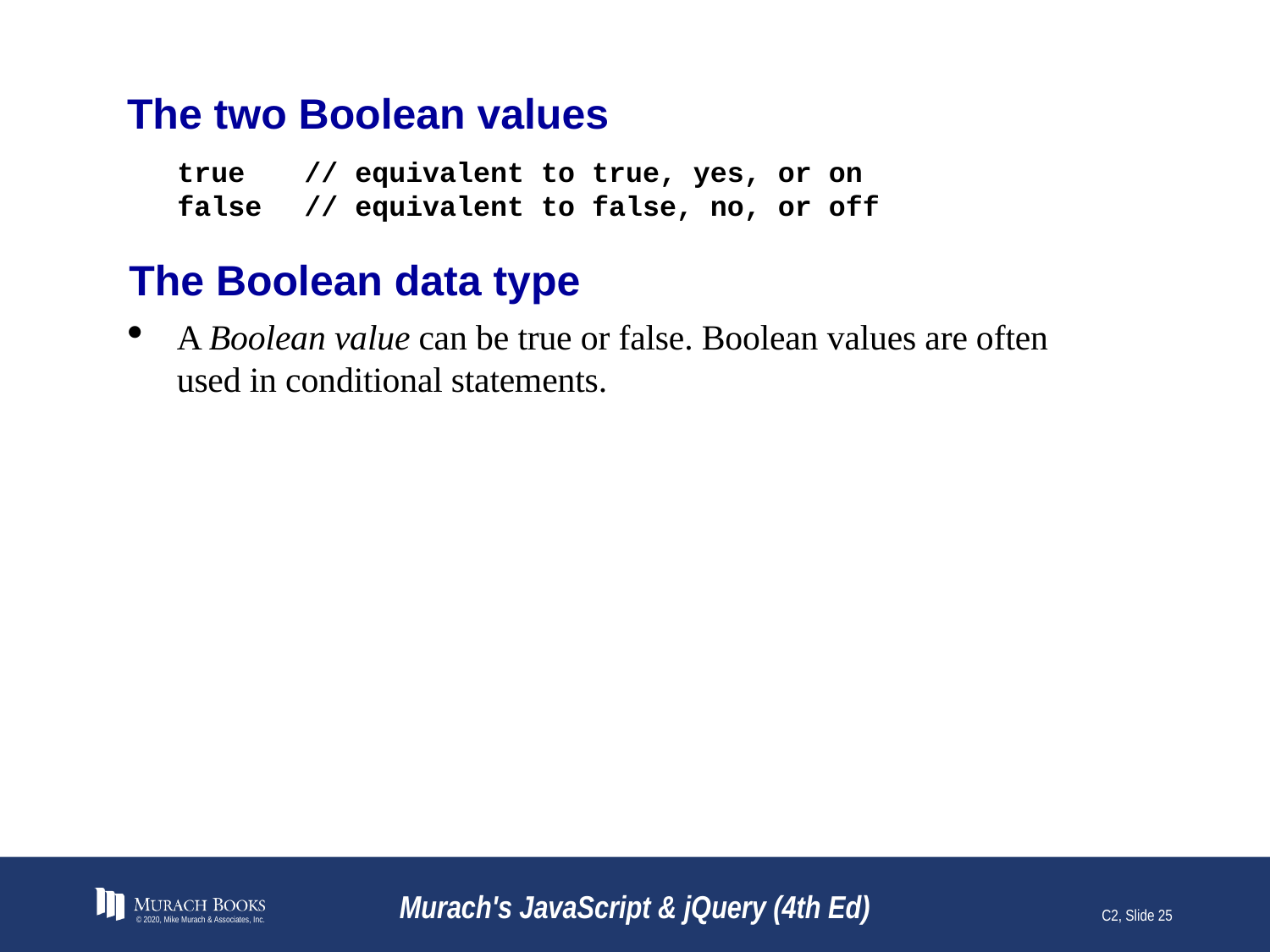

# The two Boolean values
true	// equivalent to true, yes, or on
false	// equivalent to false, no, or off
The Boolean data type
A Boolean value can be true or false. Boolean values are often used in conditional statements.

© 2020, Mike Murach & Associates, Inc.
Murach's JavaScript & jQuery (4th Ed)

C2, Slide 25